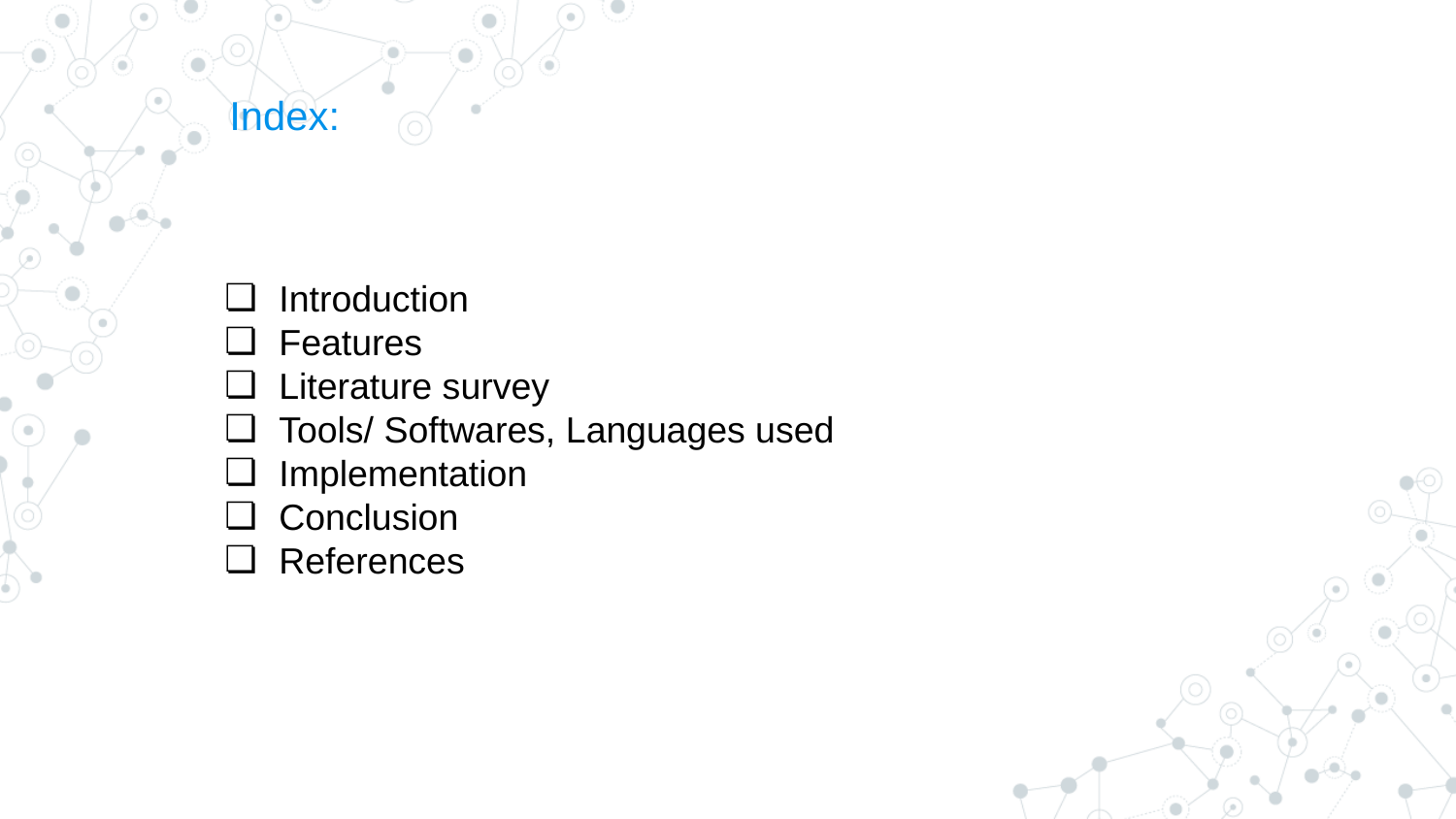

Index:
Introduction
Features
Literature survey
Tools/ Softwares, Languages used
Implementation
Conclusion
References